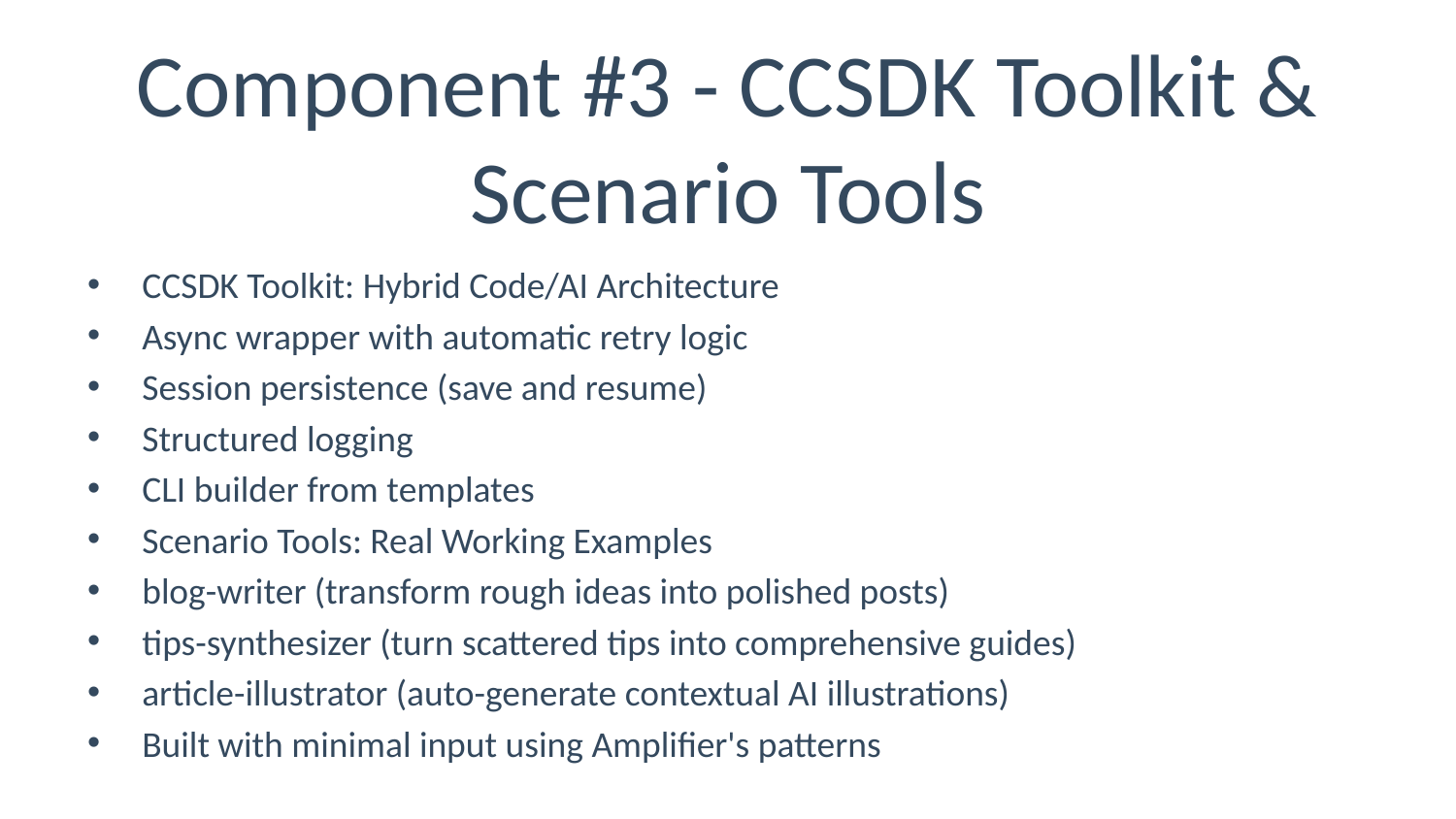

# Component #3 - CCSDK Toolkit & Scenario Tools
CCSDK Toolkit: Hybrid Code/AI Architecture
Async wrapper with automatic retry logic
Session persistence (save and resume)
Structured logging
CLI builder from templates
Scenario Tools: Real Working Examples
blog-writer (transform rough ideas into polished posts)
tips-synthesizer (turn scattered tips into comprehensive guides)
article-illustrator (auto-generate contextual AI illustrations)
Built with minimal input using Amplifier's patterns